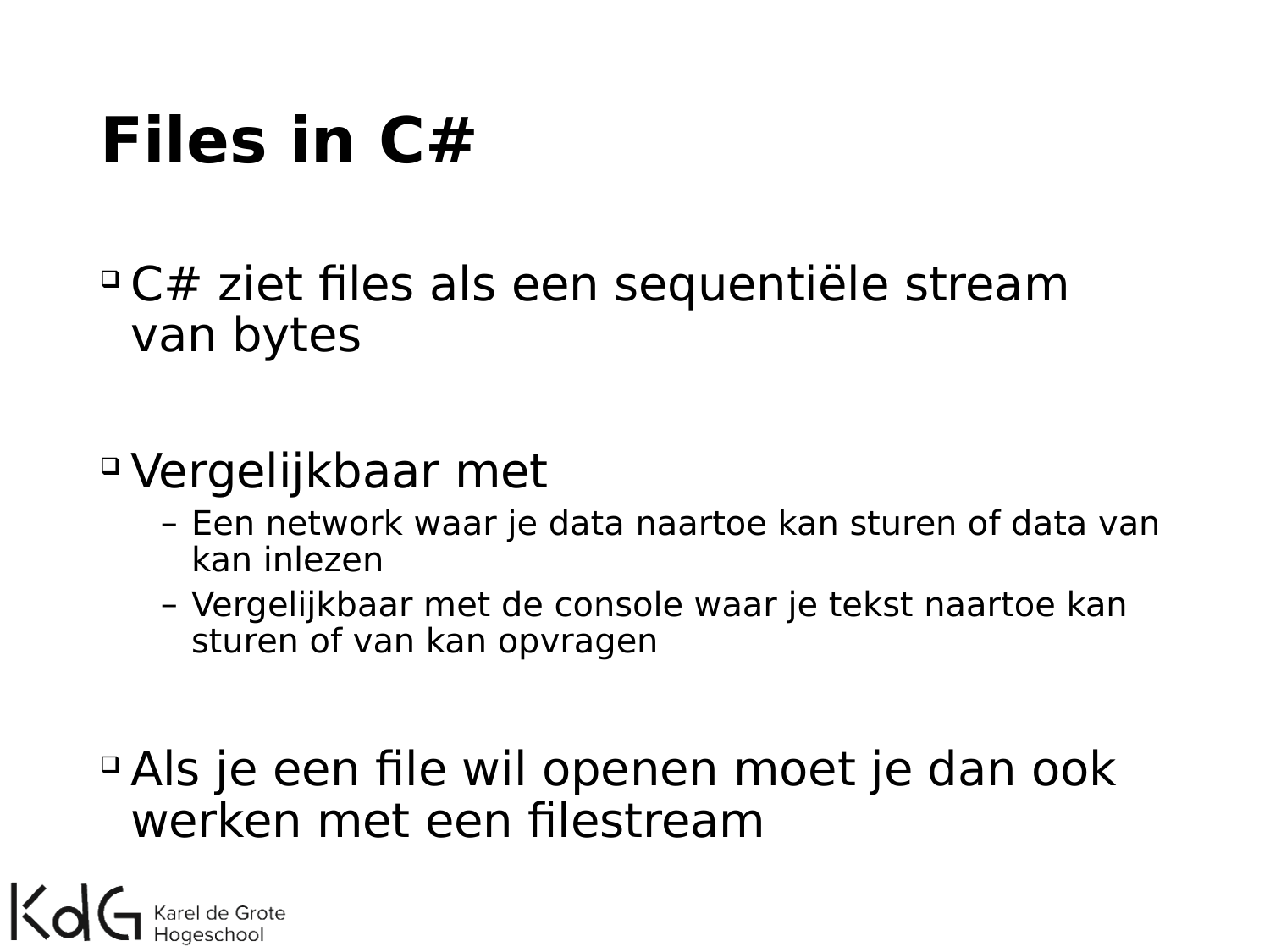

# Files in C#
C# ziet files als een sequentiële stream van bytes

Vergelijkbaar met
Een network waar je data naartoe kan sturen of data van kan inlezen
Vergelijkbaar met de console waar je tekst naartoe kan sturen of van kan opvragen

Als je een file wil openen moet je dan ook werken met een filestream